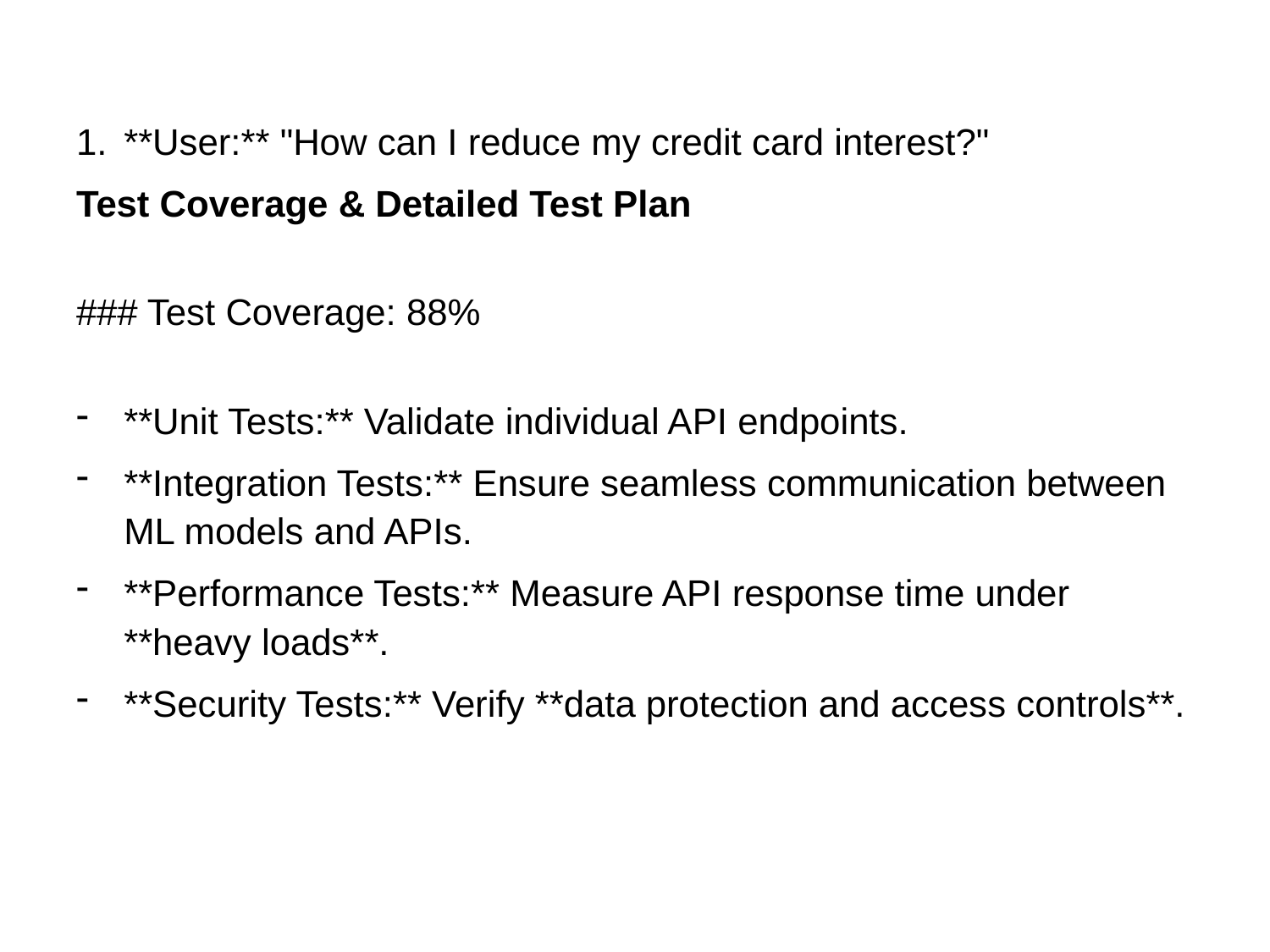

**User:** "How can I reduce my credit card interest?"
Test Coverage & Detailed Test Plan
### Test Coverage: 88%
**Unit Tests:** Validate individual API endpoints.
**Integration Tests:** Ensure seamless communication between ML models and APIs.
**Performance Tests:** Measure API response time under **heavy loads**.
**Security Tests:** Verify **data protection and access controls**.